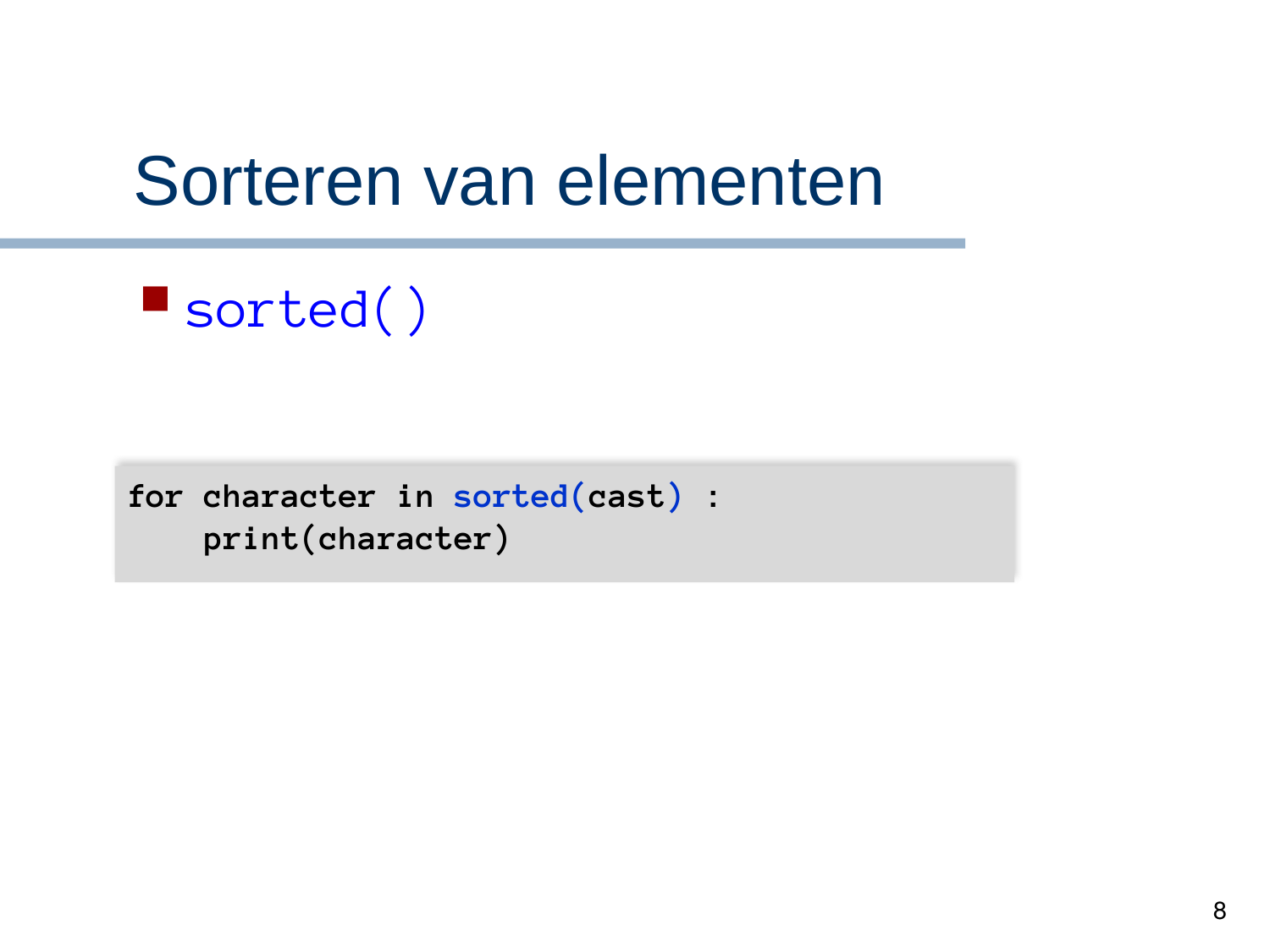

# Sorteren van elementen
sorted()
for character in sorted(cast) :
    print(character)

8